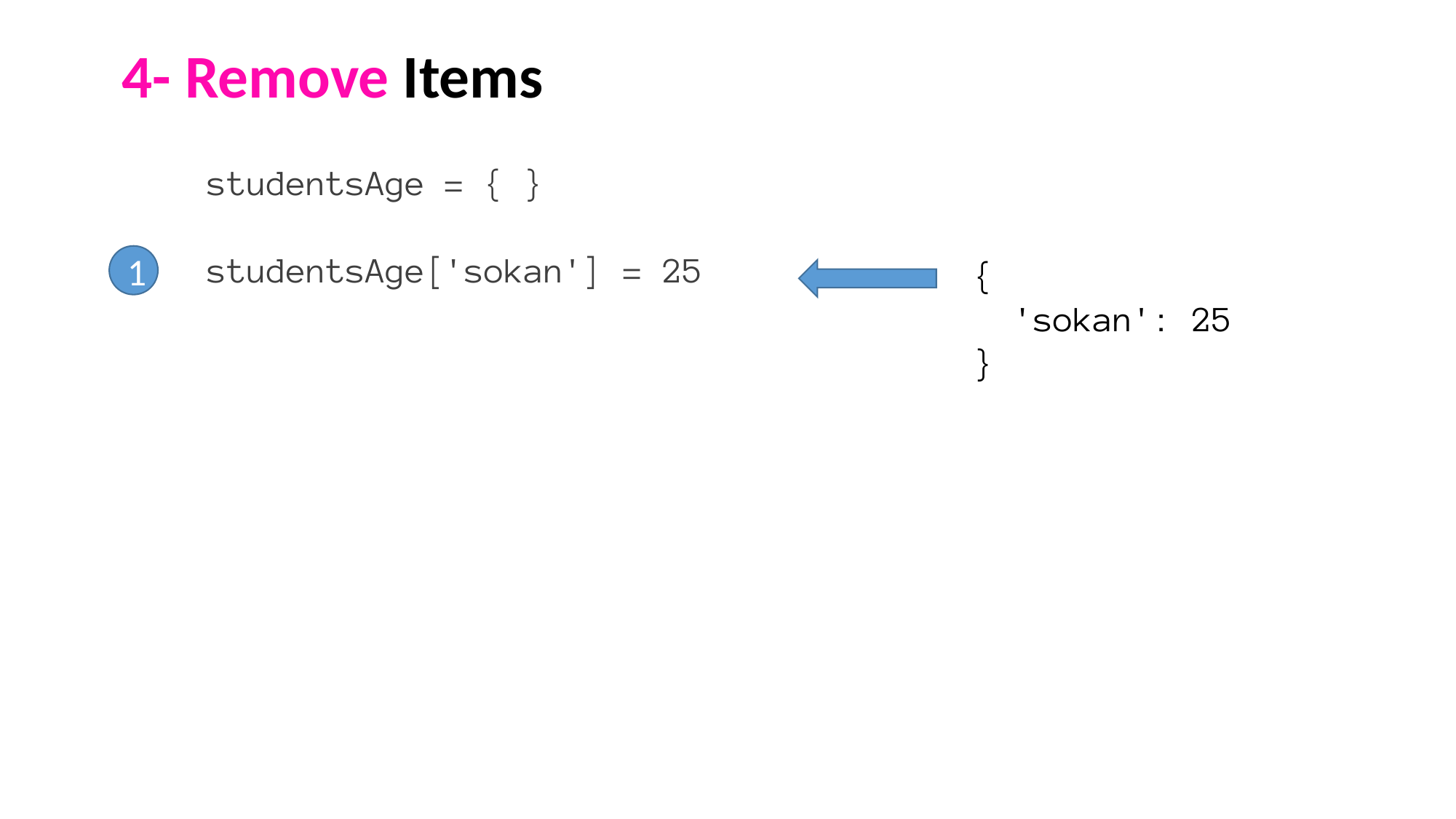

4- Remove Items
studentsAge = { }

studentsAge['sokan'] = 25
1
{
  'sokan': 25
}